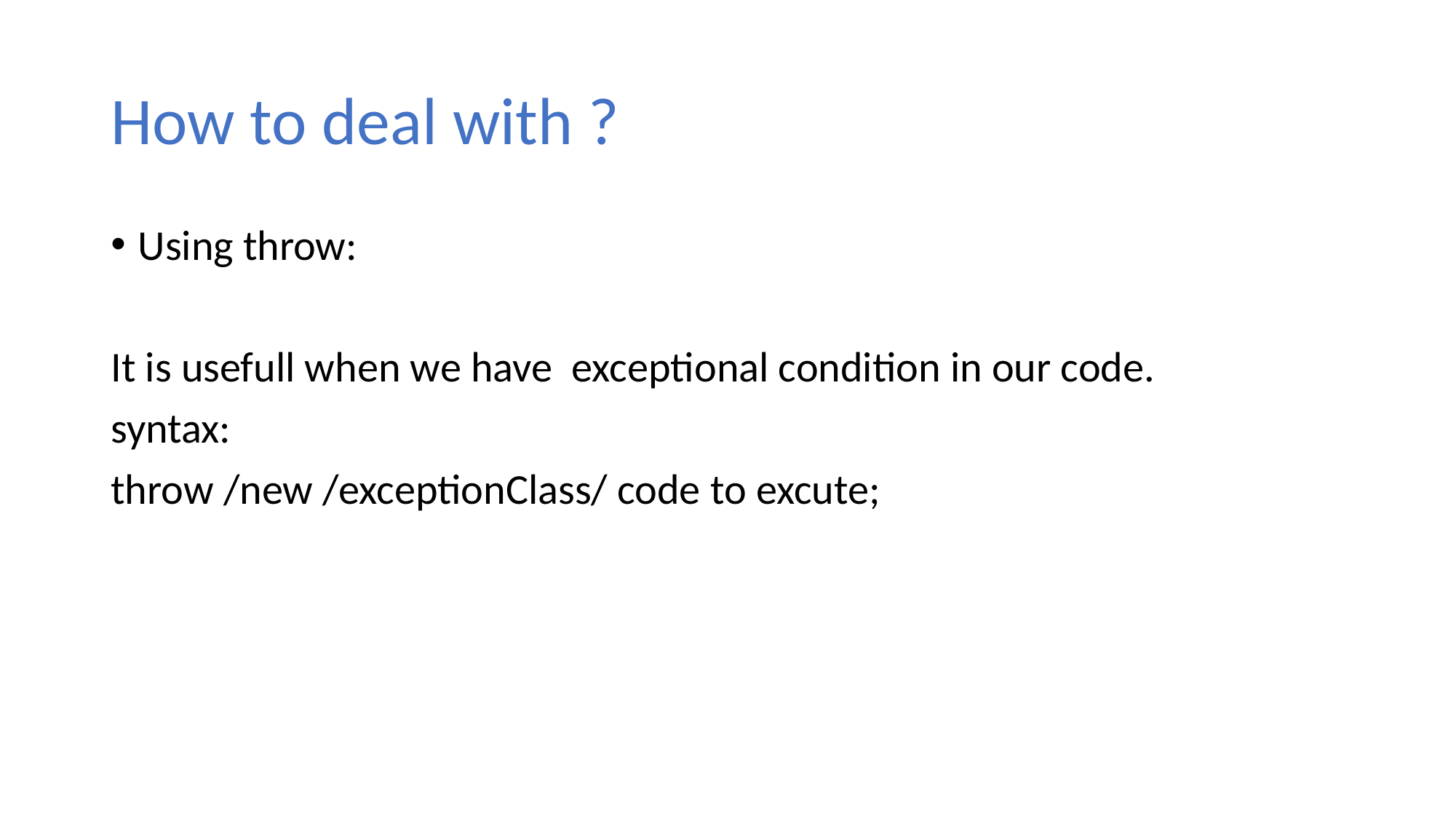

# How to deal with ?
Using throw:

It is usefull when we have  exceptional condition in our code.
syntax:
throw /new /exceptionClass/ code to excute;